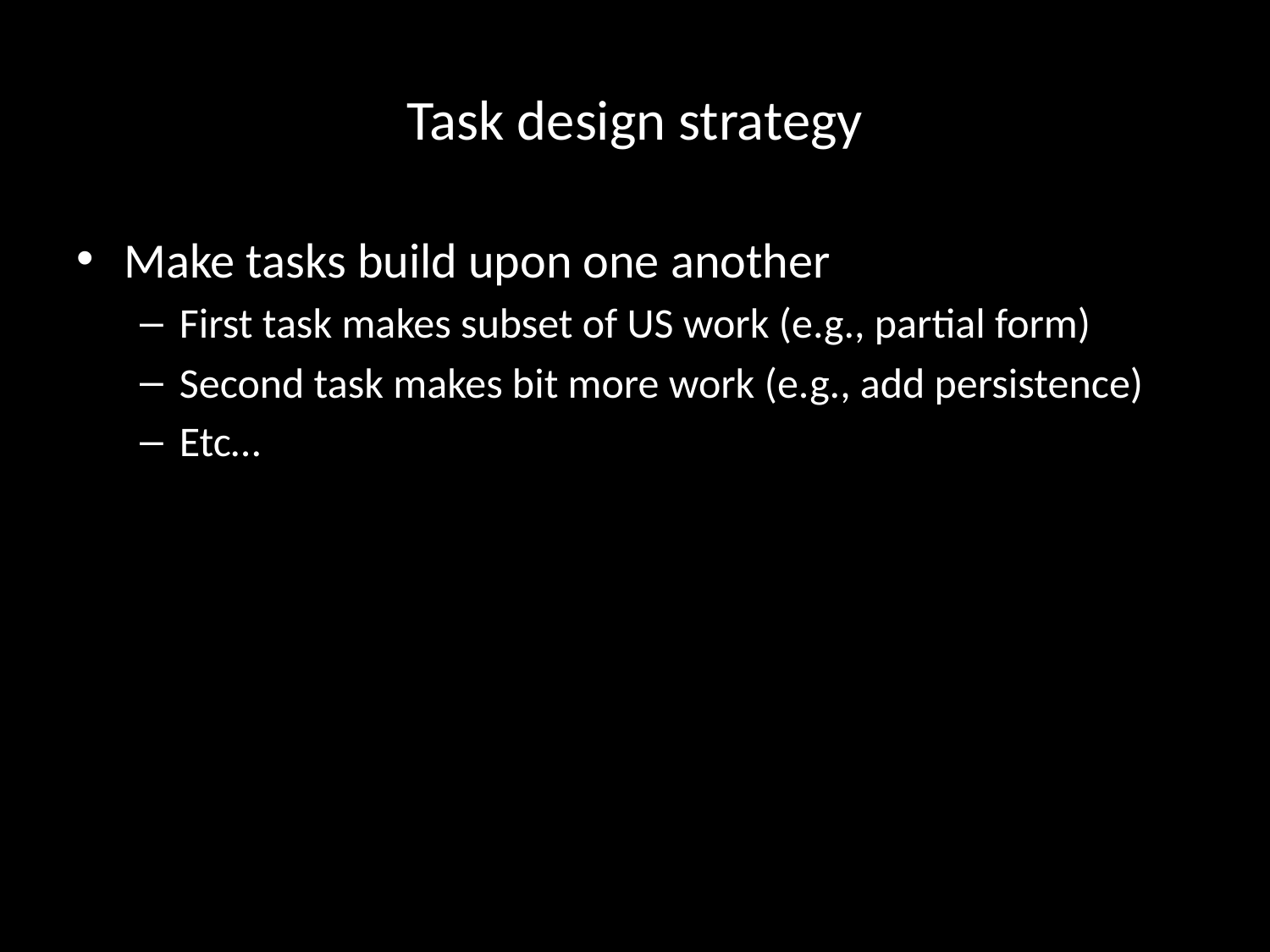

# Task design strategy
Make tasks build upon one another
First task makes subset of US work (e.g., partial form)
Second task makes bit more work (e.g., add persistence)
Etc…